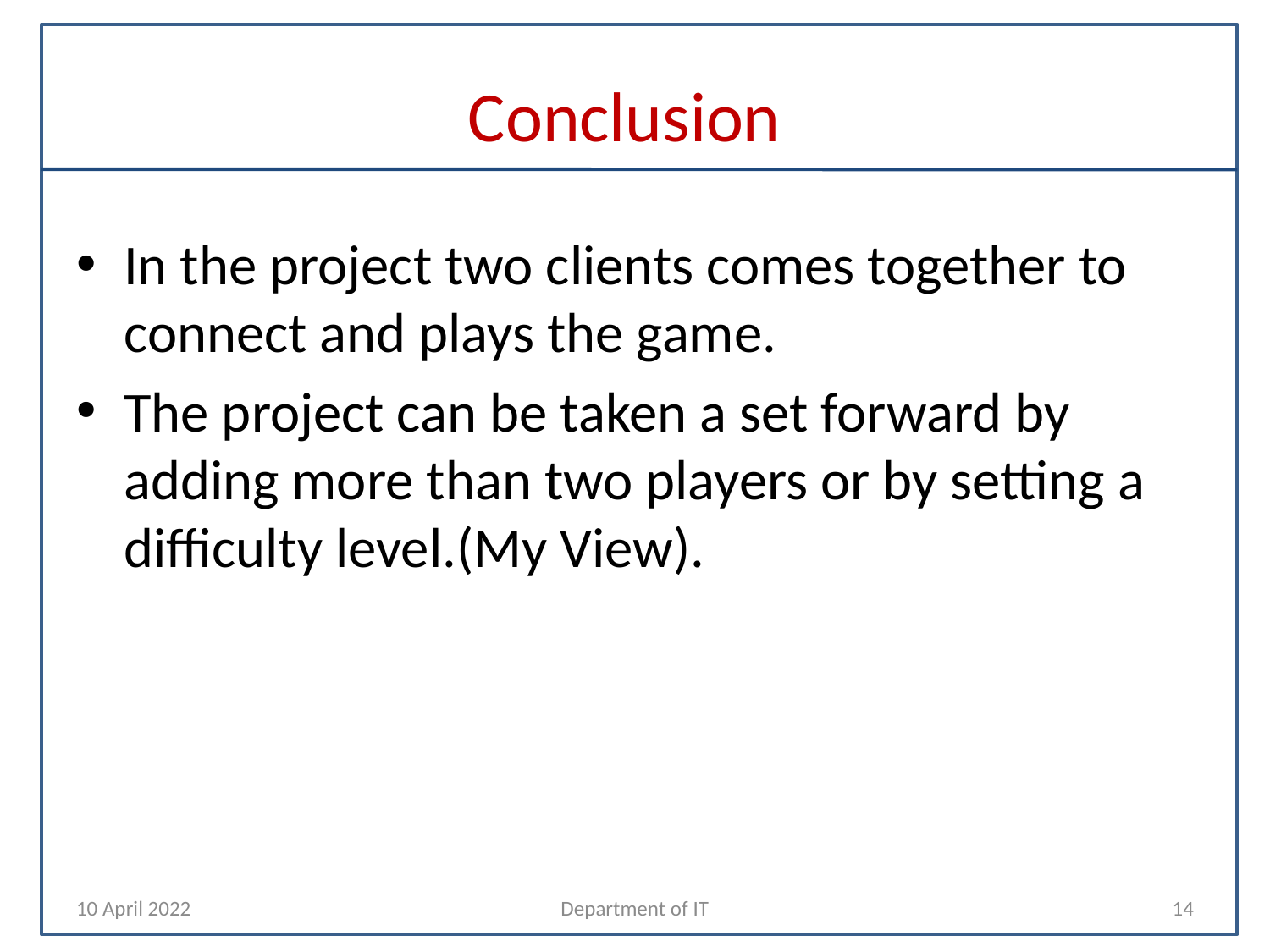

# Conclusion
In the project two clients comes together to connect and plays the game.
The project can be taken a set forward by adding more than two players or by setting a difficulty level.(My View).
10 April 2022
Department of IT
14